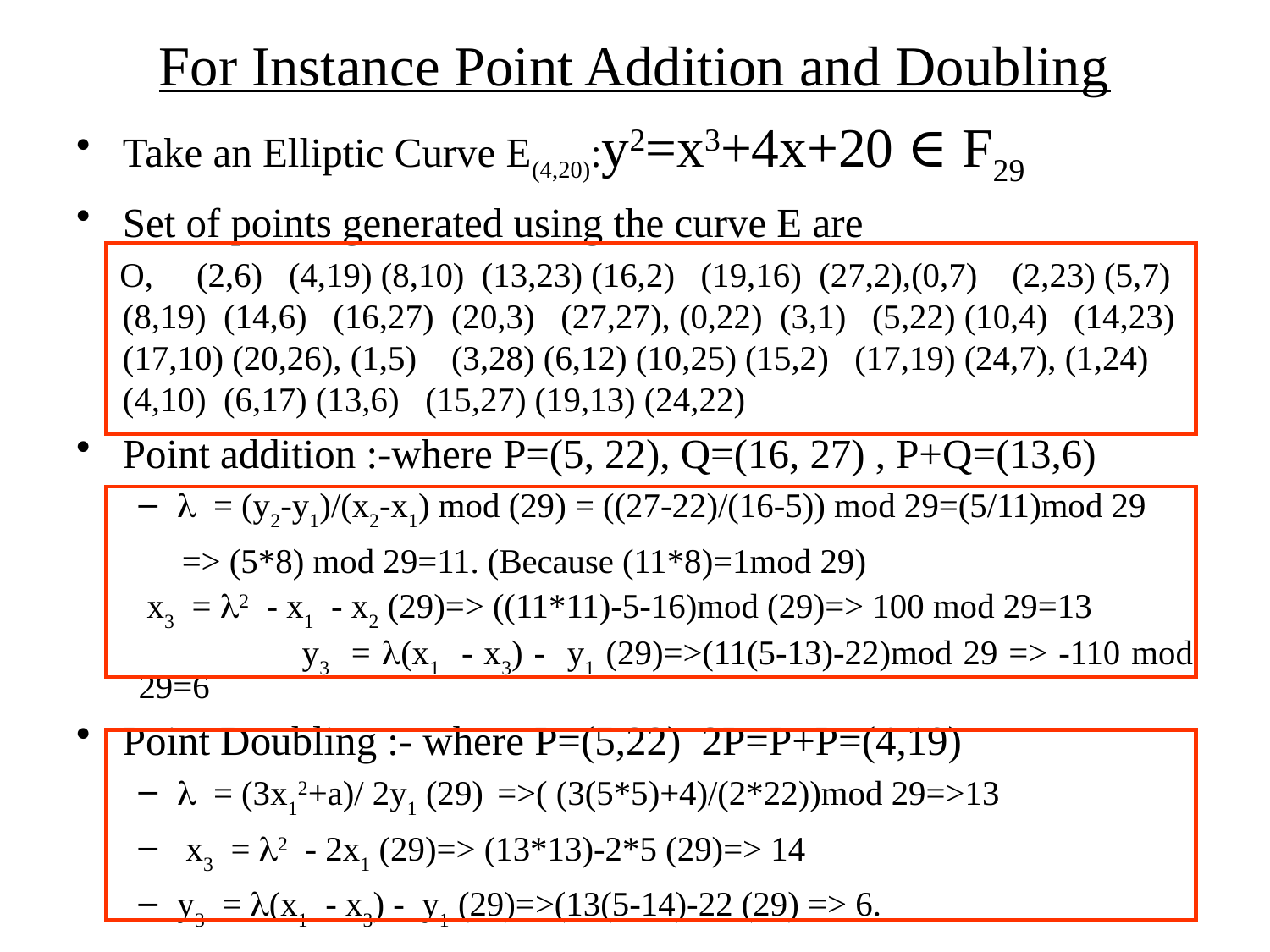

# For Instance Point Addition and Doubling
Take an Elliptic Curve E(4,20):y2=x3+4x+20 ∈ F29
Set of points generated using the curve E are
     O,     (2,6)   (4,19) (8,10)  (13,23) (16,2)   (19,16)  (27,2),(0,7)    (2,23) (5,7)   (8,19)  (14,6)   (16,27)  (20,3)   (27,27), (0,22)  (3,1)   (5,22) (10,4)   (14,23) (17,10) (20,26), (1,5)    (3,28) (6,12) (10,25) (15,2)   (17,19) (24,7), (1,24) (4,10)  (6,17) (13,6)   (15,27) (19,13) (24,22)
Point addition :-where P=(5, 22), Q=(16, 27) , P+Q=(13,6)
λ  = (y2-y1)/(x2-x1) mod (29) = ((27-22)/(16-5)) mod 29=(5/11)mod 29
     => (5*8) mod 29=11. (Because (11*8)=1mod 29)
 		 x3  = λ2  - x1  - x2 (29)=> ((11*11)-5-16)mod (29)=> 100 mod 29=13
            	 y3  = λ(x1  - x3) -  y1 (29)=>(11(5-13)-22)mod 29 => -110 mod 29=6
Point Doubling :- where P=(5,22)  2P=P+P=(4,19)
λ  = (3x12+a)/ 2y1 (29)  =>( (3(5*5)+4)/(2*22))mod 29=>13
 x3  = λ2  - 2x1 (29)=> (13*13)-2*5 (29)=> 14
y3  = λ(x1  - x3) -  y1 (29)=>(13(5-14)-22 (29) => 6.